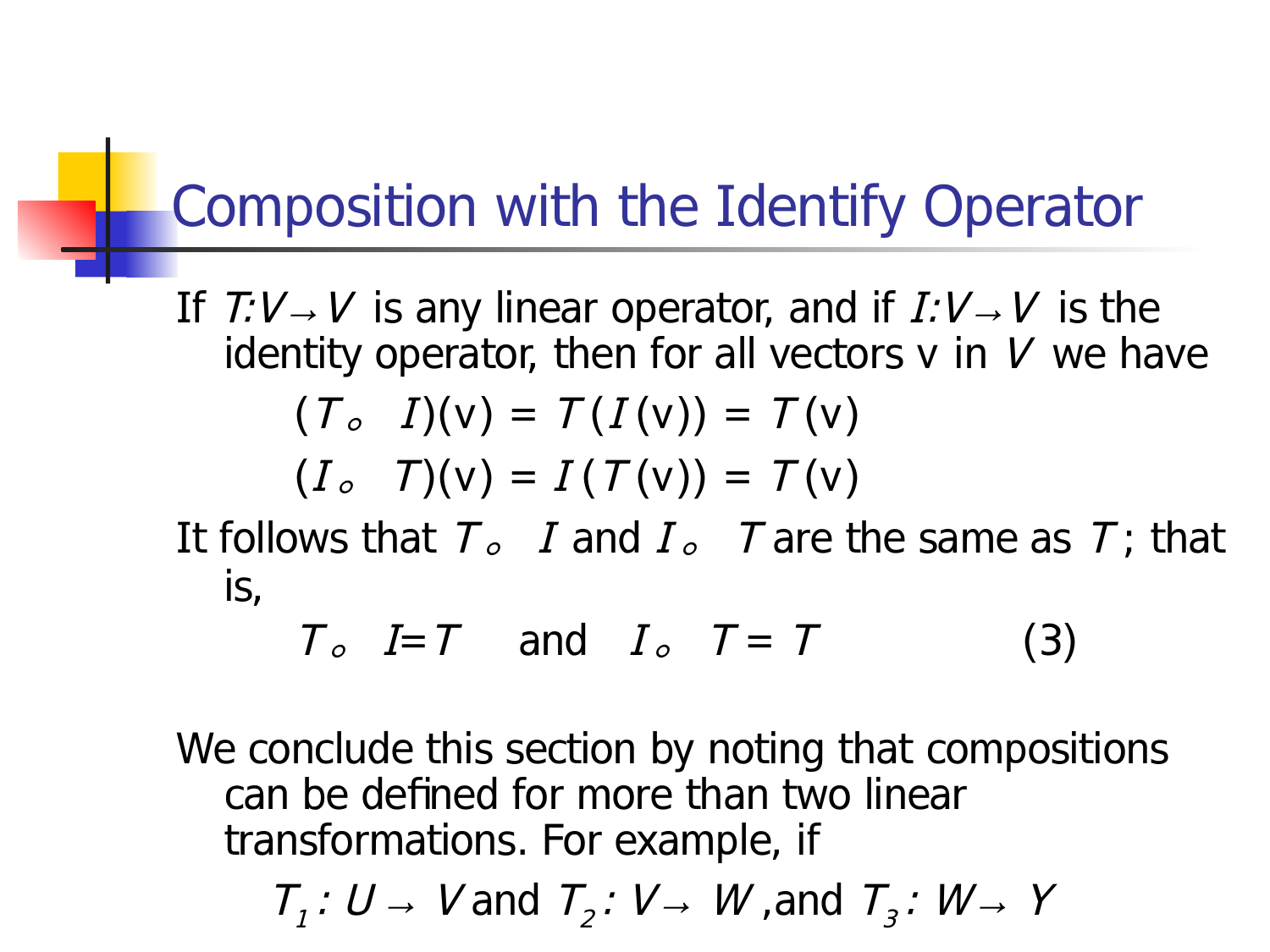

# Composition with the Identify Operator
If T:V→V  is any linear operator, and if I:V→V  is the identity operator, then for all vectors v in V  we have
         (T。I )(v) = T (I (v)) = T (v)
         (I。T )(v) = I (T (v)) = T (v)
It follows that T。I  and I。T  are the same as T ; that is,
         T。I=T     and   I。T = T                (3)

We conclude this section by noting that compositions can be defined for more than two linear transformations. For example, if
       T1 : U → V and T2 : V→ W  ,and T3 : W→ Y